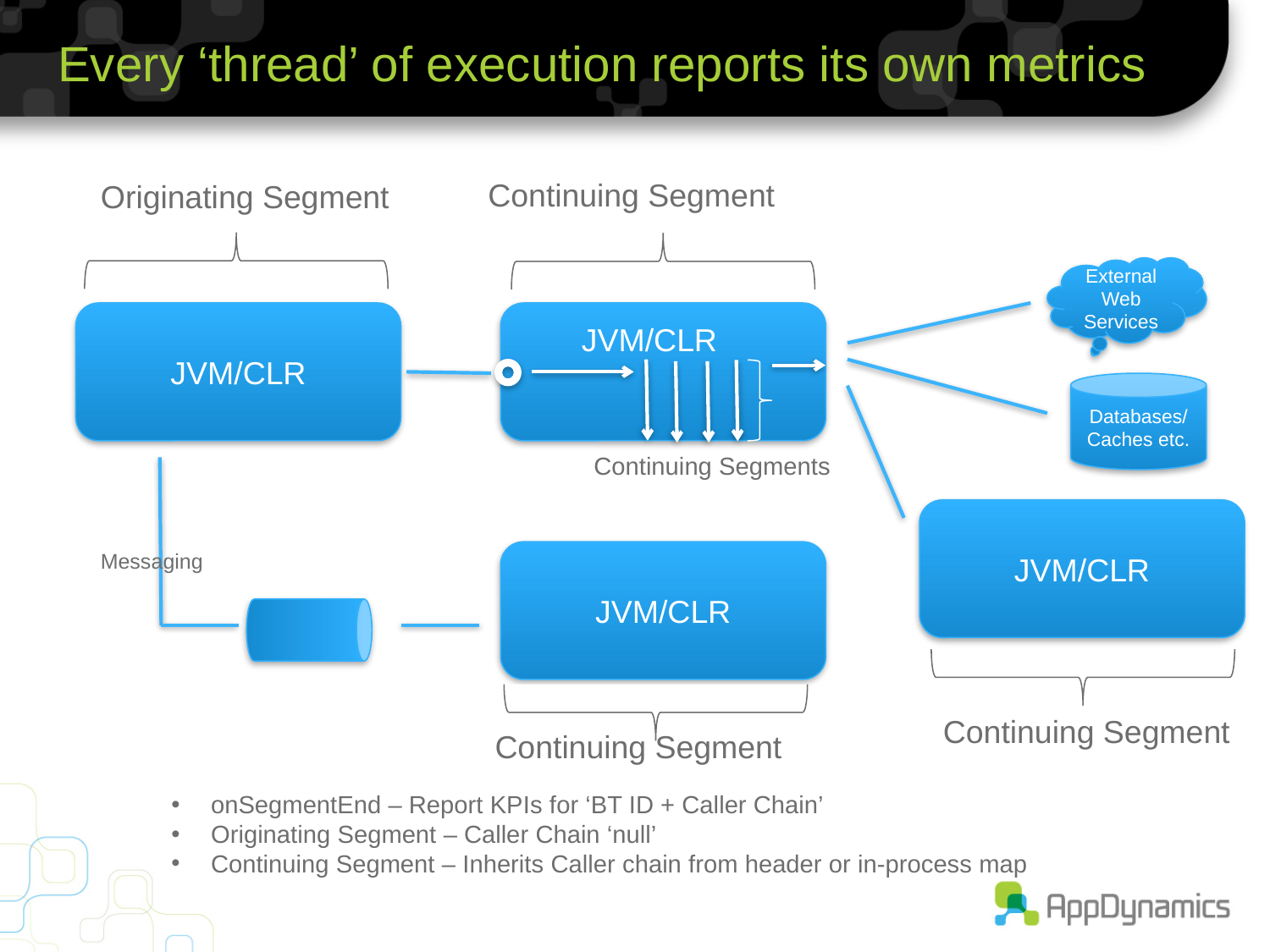

# Every ‘thread’ of execution reports its own metrics

Continuing Segment
Originating Segment
External Web Services
JVM/CLR

JVM/CLR

Databases/Caches etc.
Continuing Segments
JVM/CLR

Messaging
JVM/CLR

Continuing Segment
Continuing Segment
onSegmentEnd – Report KPIs for ‘BT ID + Caller Chain’
Originating Segment – Caller Chain ‘null’
Continuing Segment – Inherits Caller chain from header or in-process map